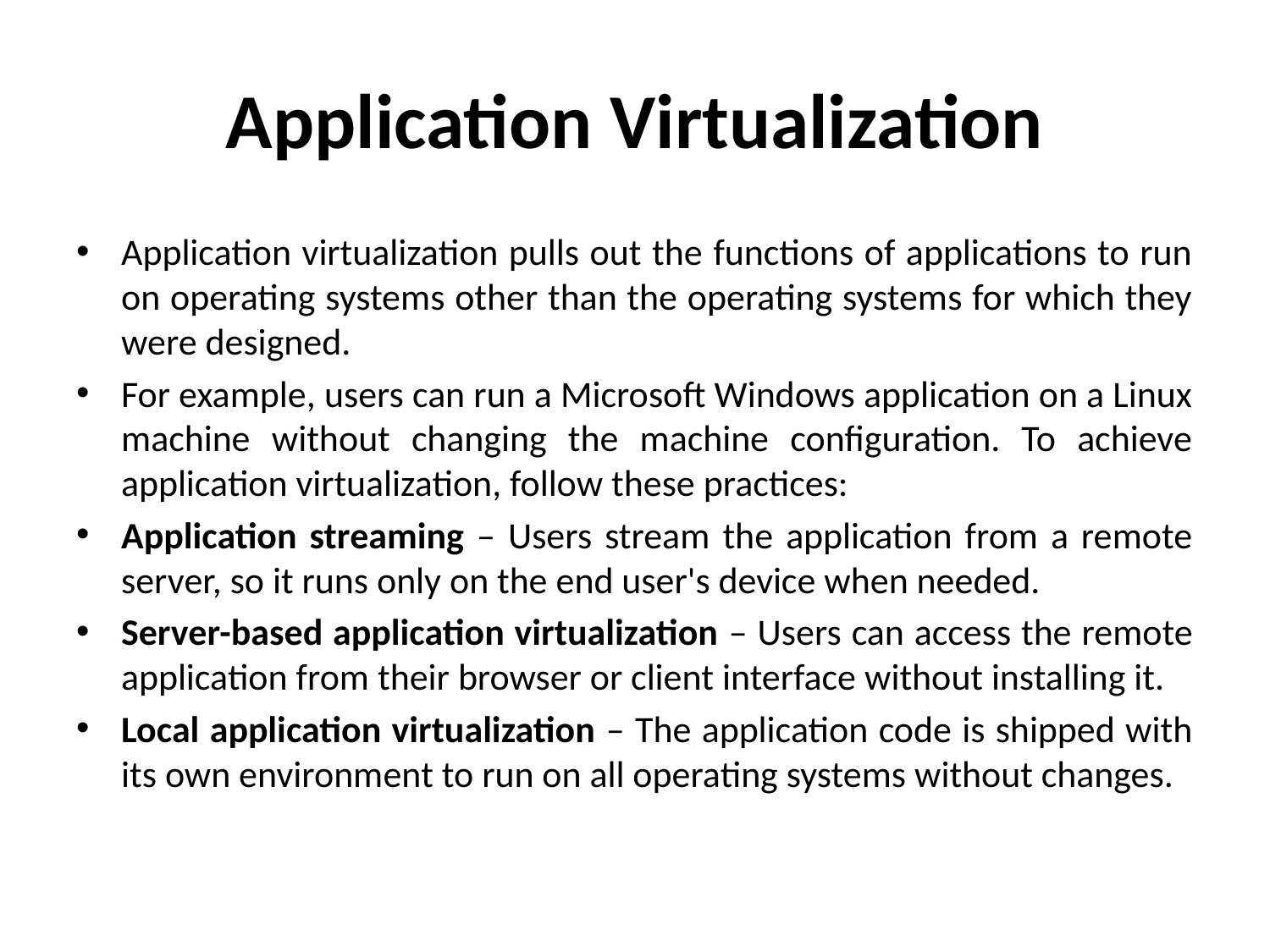

# Application Virtualization
Application virtualization pulls out the functions of applications to run on operating systems other than the operating systems for which they were designed.
For example, users can run a Microsoft Windows application on a Linux machine without changing the machine configuration. To achieve application virtualization, follow these practices:
Application streaming – Users stream the application from a remote server, so it runs only on the end user's device when needed.
Server-based application virtualization – Users can access the remote application from their browser or client interface without installing it.
Local application virtualization – The application code is shipped with its own environment to run on all operating systems without changes.